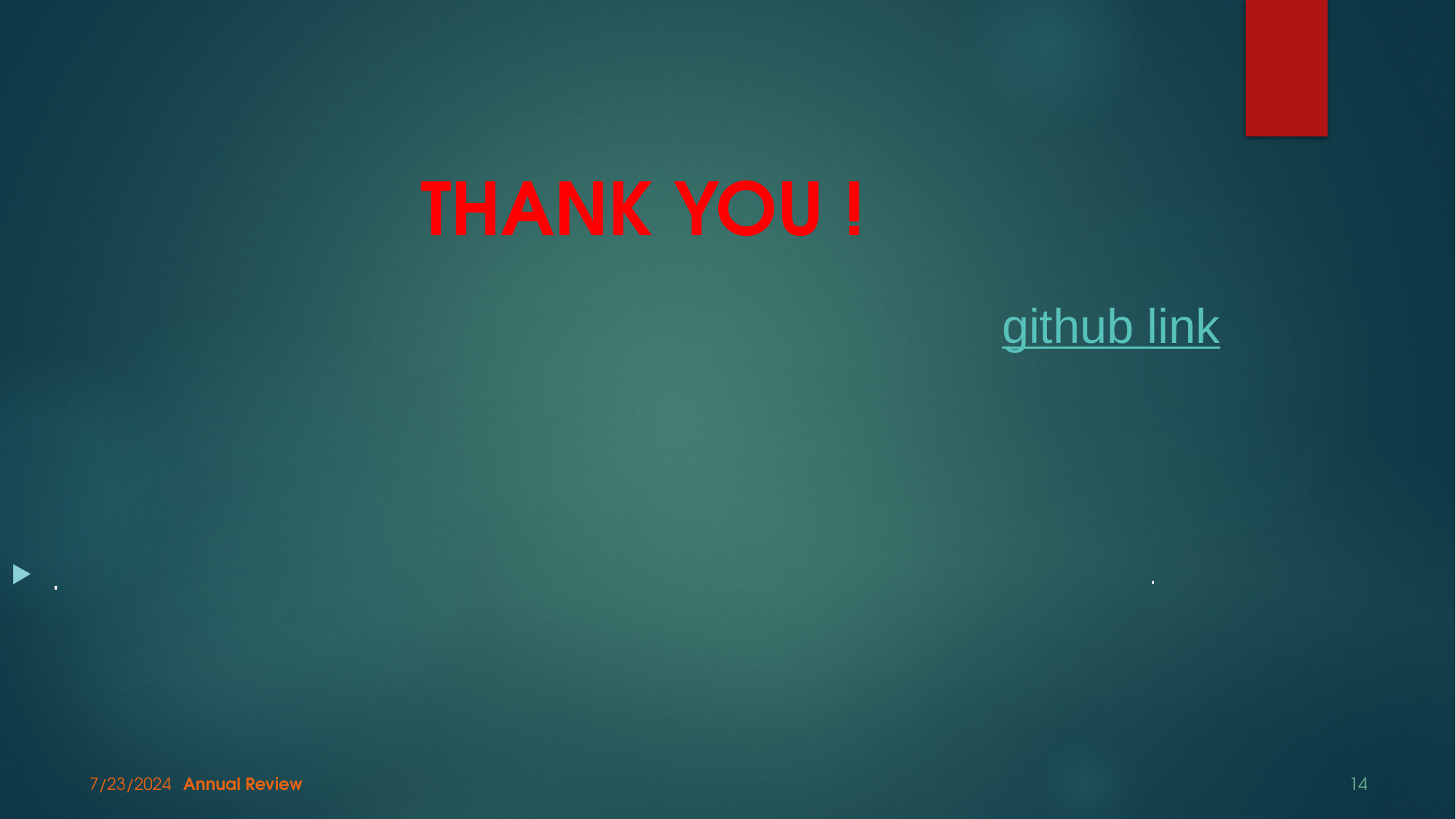

# THANK YOU !
github link

.

.